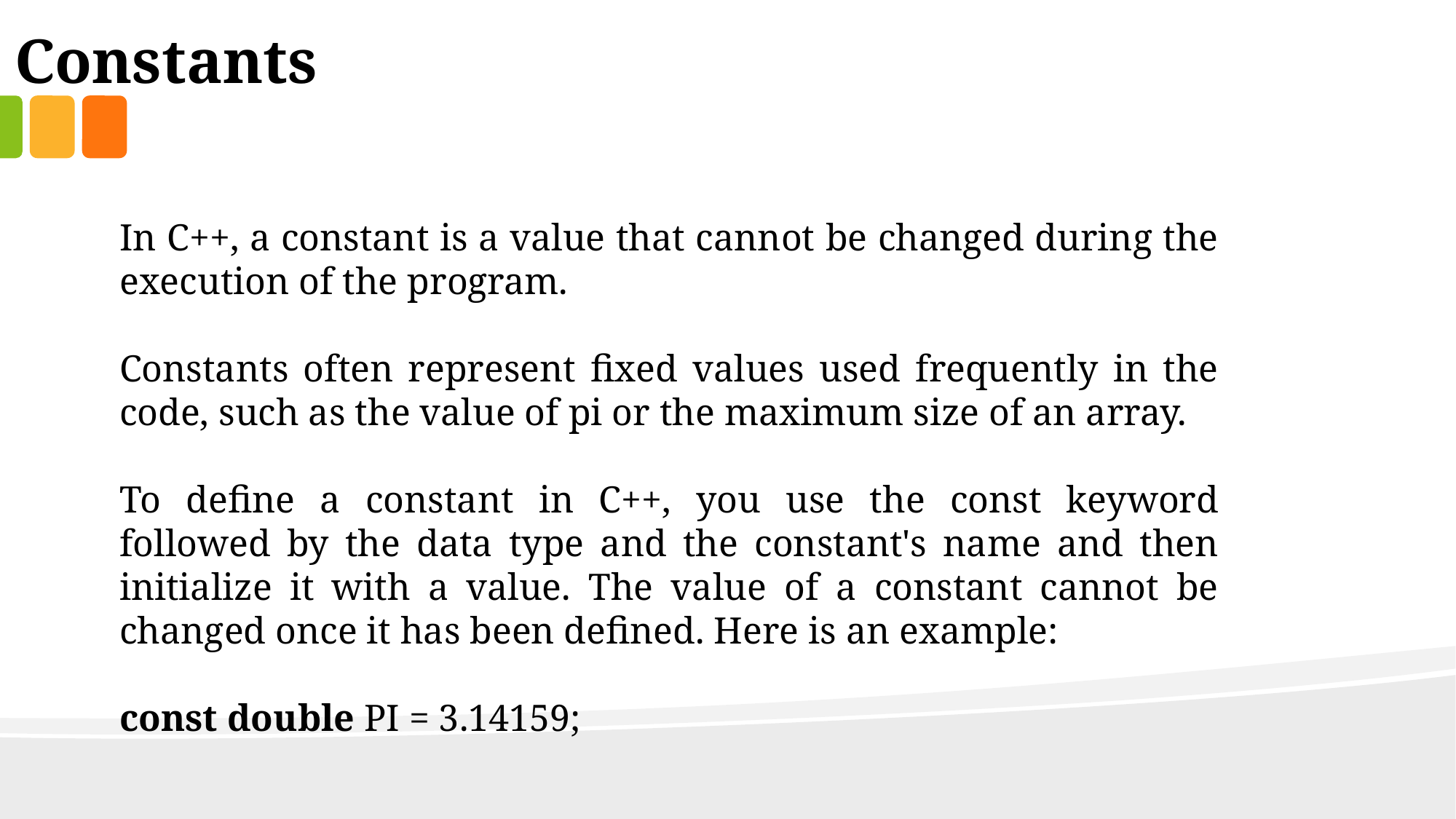

Constants
In C++, a constant is a value that cannot be changed during the execution of the program.

Constants often represent fixed values used frequently in the code, such as the value of pi or the maximum size of an array.

To define a constant in C++, you use the const keyword followed by the data type and the constant's name and then initialize it with a value. The value of a constant cannot be changed once it has been defined. Here is an example:

const double PI = 3.14159;